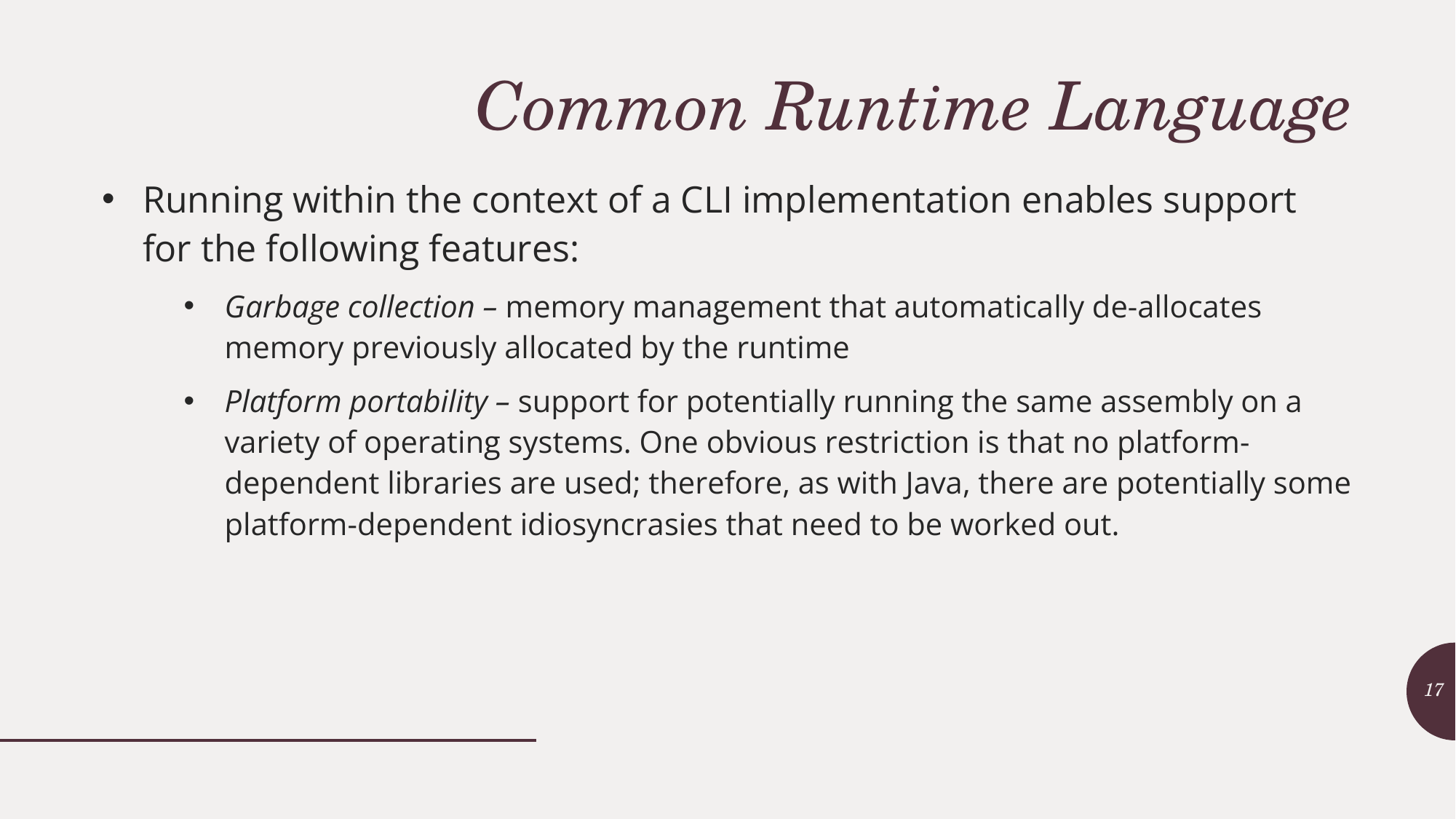

# Common Runtime Language
Running within the context of a CLI implementation enables support for the following features:
Garbage collection – memory management that automatically de-allocates memory previously allocated by the runtime
Platform portability – support for potentially running the same assembly on a variety of operating systems. One obvious restriction is that no platform-dependent libraries are used; therefore, as with Java, there are potentially some platform-dependent idiosyncrasies that need to be worked out.

17